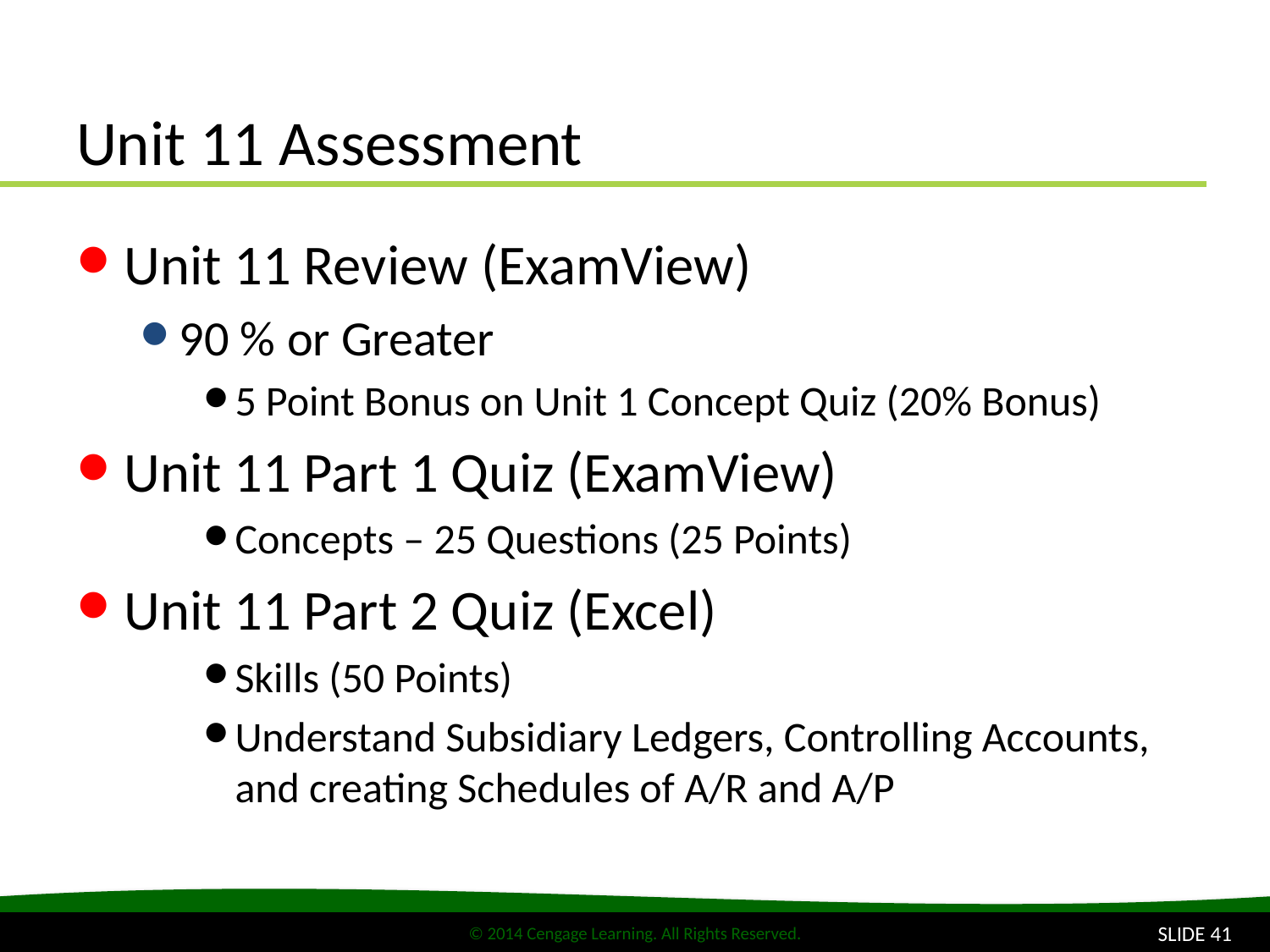

# Unit 11 Assessment
Unit 11 Review (ExamView)
90 % or Greater
5 Point Bonus on Unit 1 Concept Quiz (20% Bonus)
Unit 11 Part 1 Quiz (ExamView)
Concepts – 25 Questions (25 Points)
Unit 11 Part 2 Quiz (Excel)
Skills (50 Points)
Understand Subsidiary Ledgers, Controlling Accounts, and creating Schedules of A/R and A/P

SLIDE 41